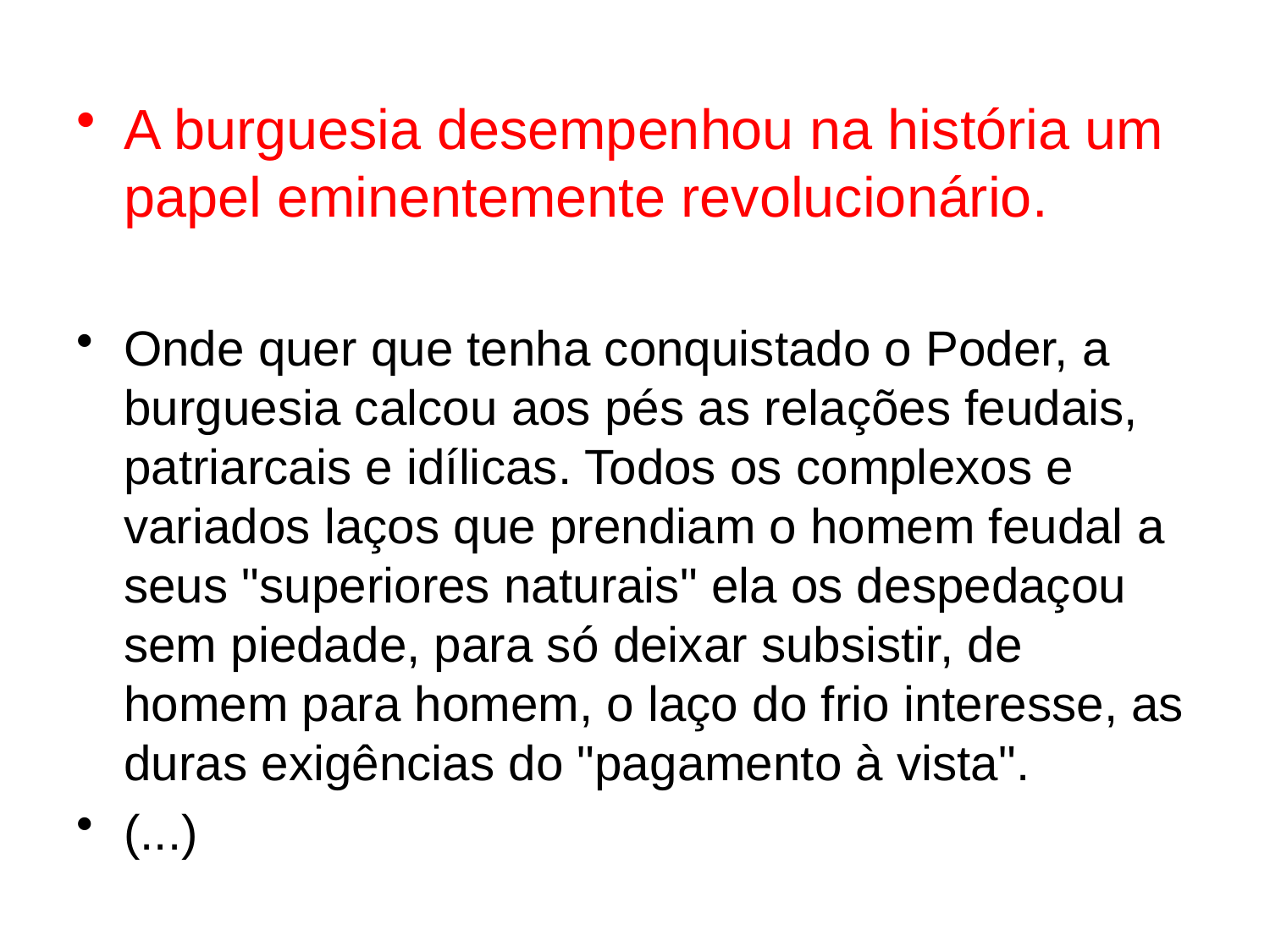

A burguesia desempenhou na história um papel eminentemente revolucionário.

Onde quer que tenha conquistado o Poder, a burguesia calcou aos pés as relações feudais, patriarcais e idílicas. Todos os complexos e variados laços que prendiam o homem feudal a seus "superiores naturais" ela os despedaçou sem piedade, para só deixar subsistir, de homem para homem, o laço do frio interesse, as duras exigências do "pagamento à vista".
(...)